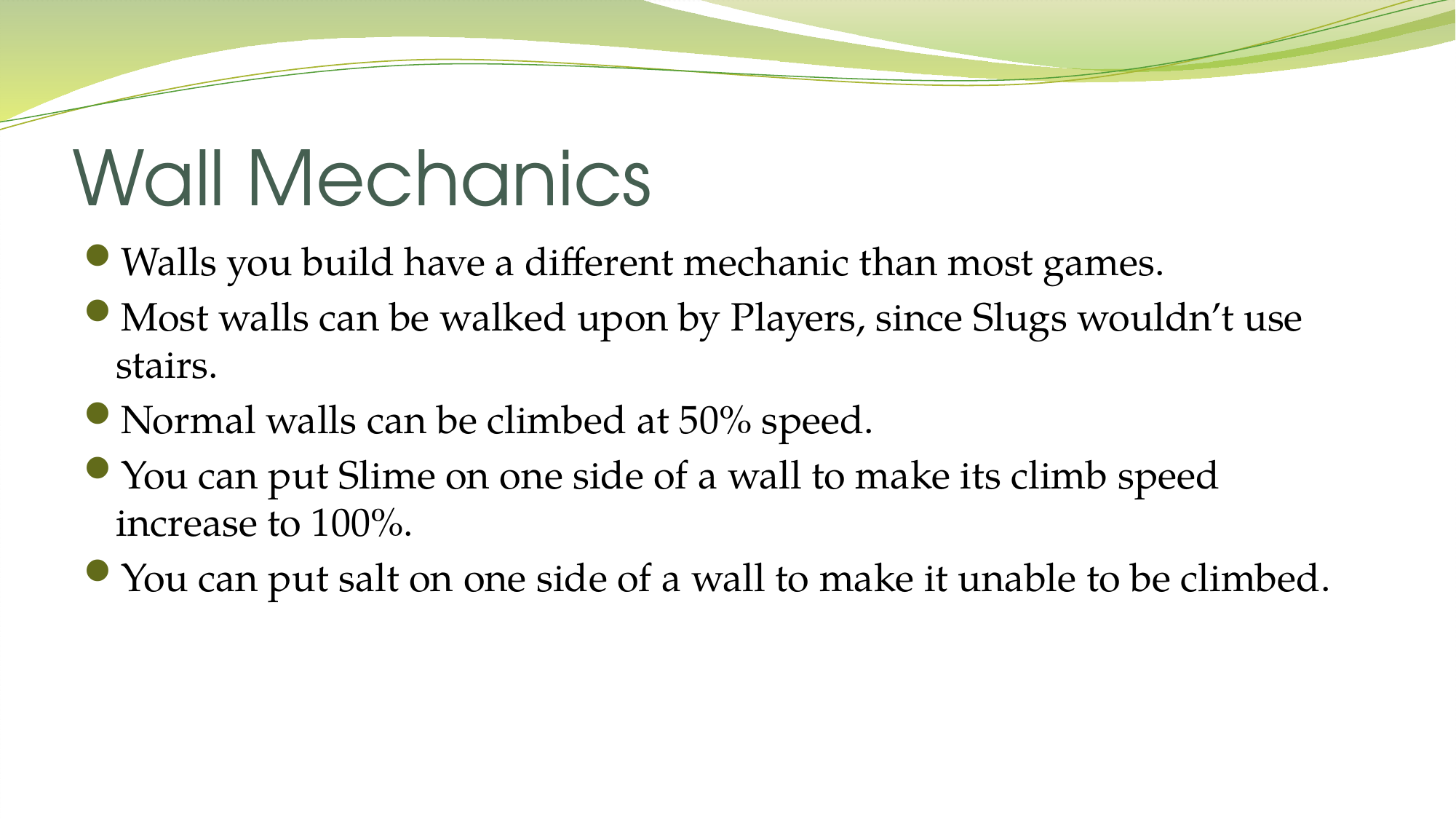

# Wall Mechanics
Walls you build have a different mechanic than most games.
Most walls can be walked upon by Players, since Slugs wouldn’t use stairs.
Normal walls can be climbed at 50% speed.
You can put Slime on one side of a wall to make its climb speed increase to 100%.
You can put salt on one side of a wall to make it unable to be climbed.